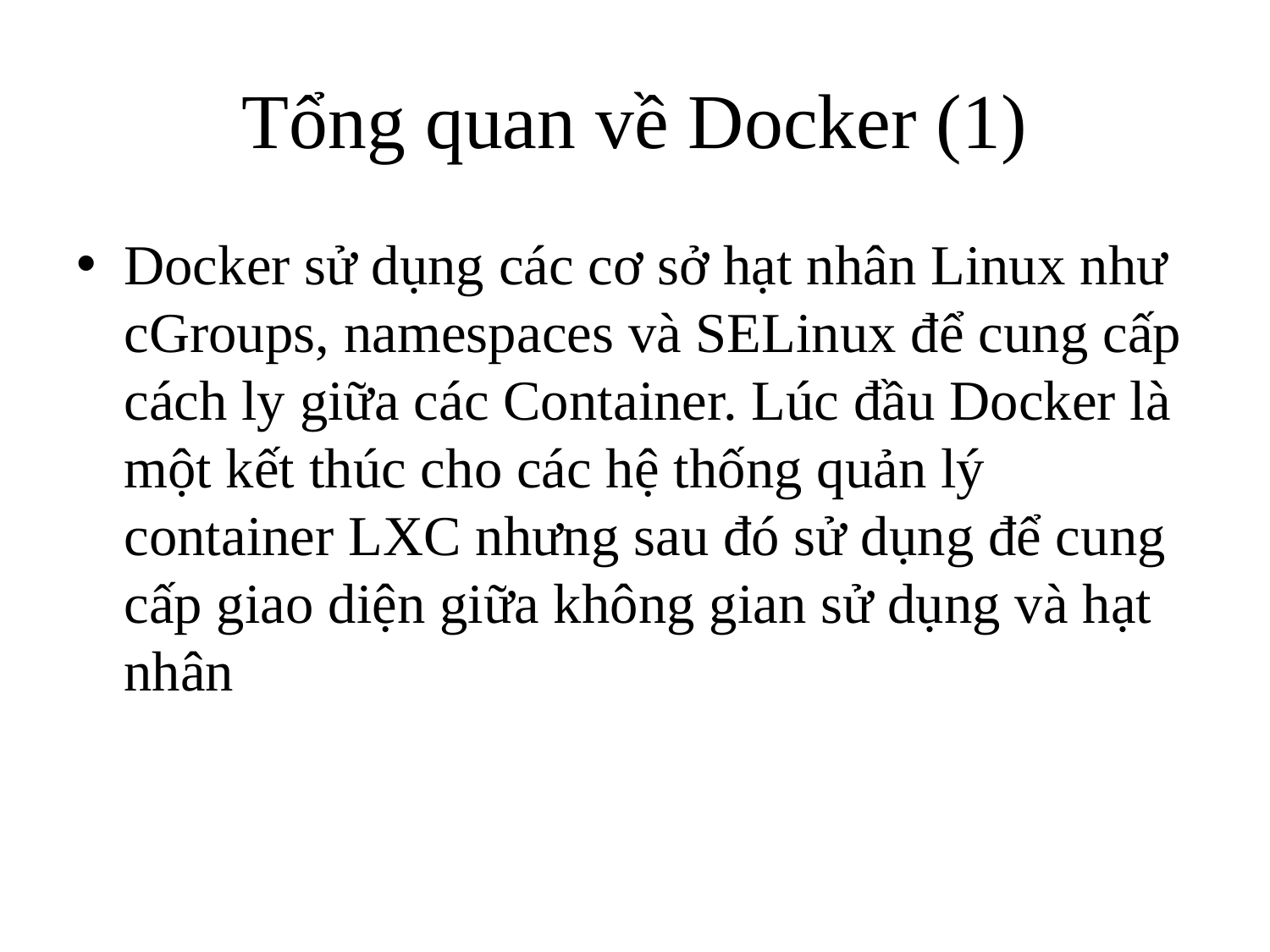

# Tổng quan về Docker (1)
Docker sử dụng các cơ sở hạt nhân Linux như cGroups, namespaces và SELinux để cung cấp cách ly giữa các Container. Lúc đầu Docker là một kết thúc cho các hệ thống quản lý container LXC nhưng sau đó sử dụng để cung cấp giao diện giữa không gian sử dụng và hạt nhân